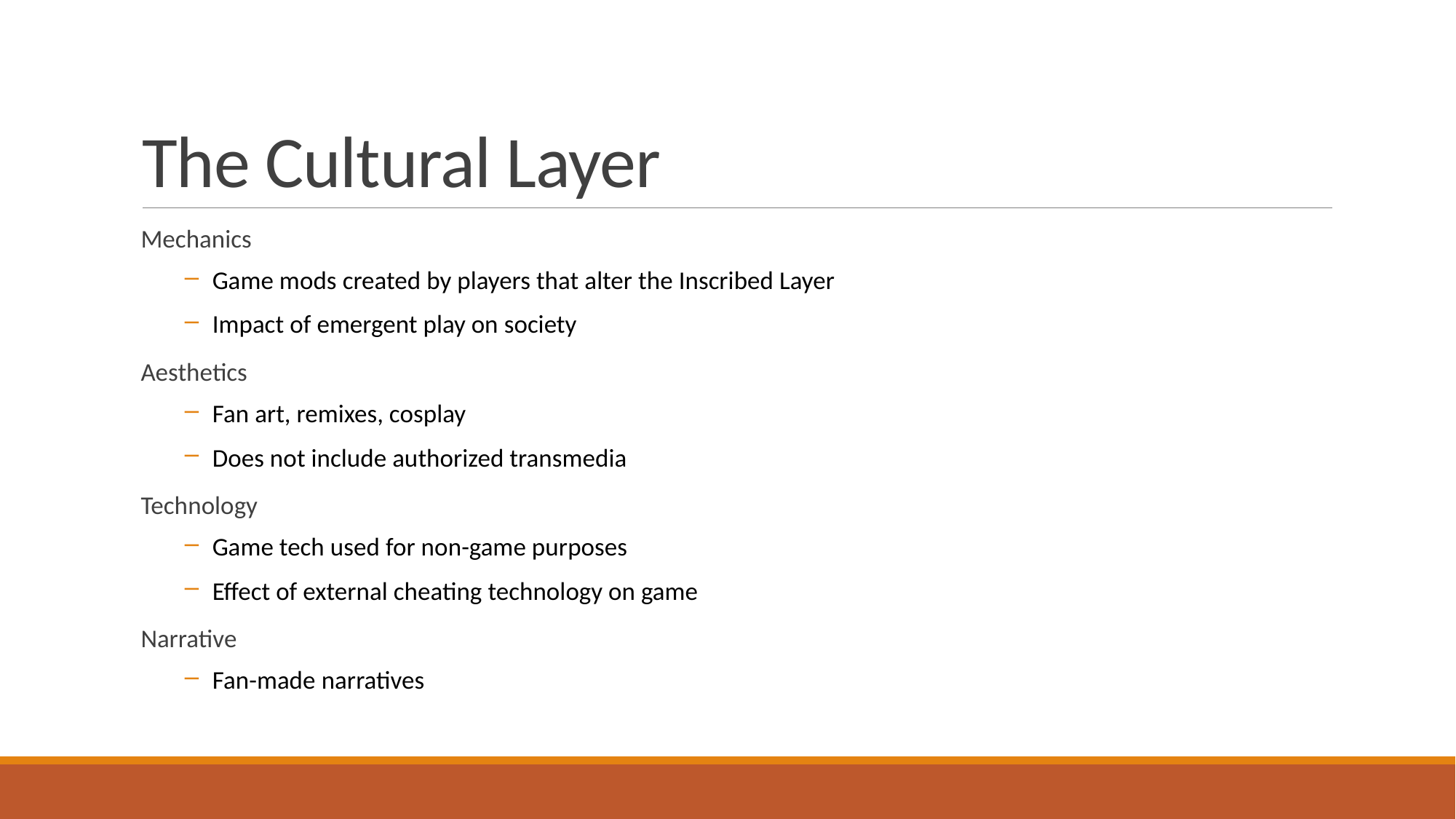

# The Cultural Layer
Mechanics
Game mods created by players that alter the Inscribed Layer
Impact of emergent play on society
Aesthetics
Fan art, remixes, cosplay
Does not include authorized transmedia
Technology
Game tech used for non-game purposes
Effect of external cheating technology on game
Narrative
Fan-made narratives